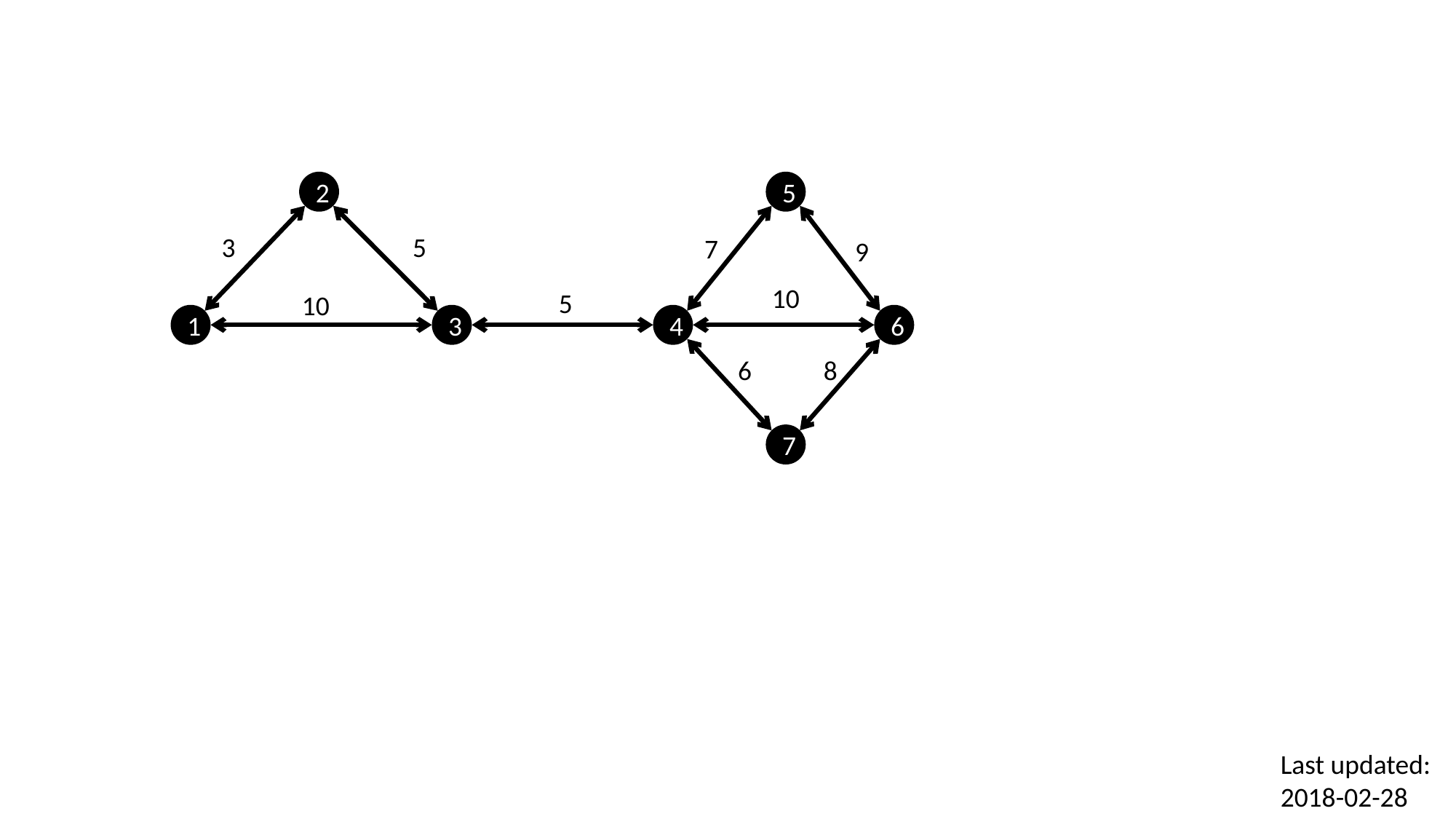

2
5
5
3
7
9
10
5
10
1
3
4
6
6
8
7
Last updated:
2018-02-28